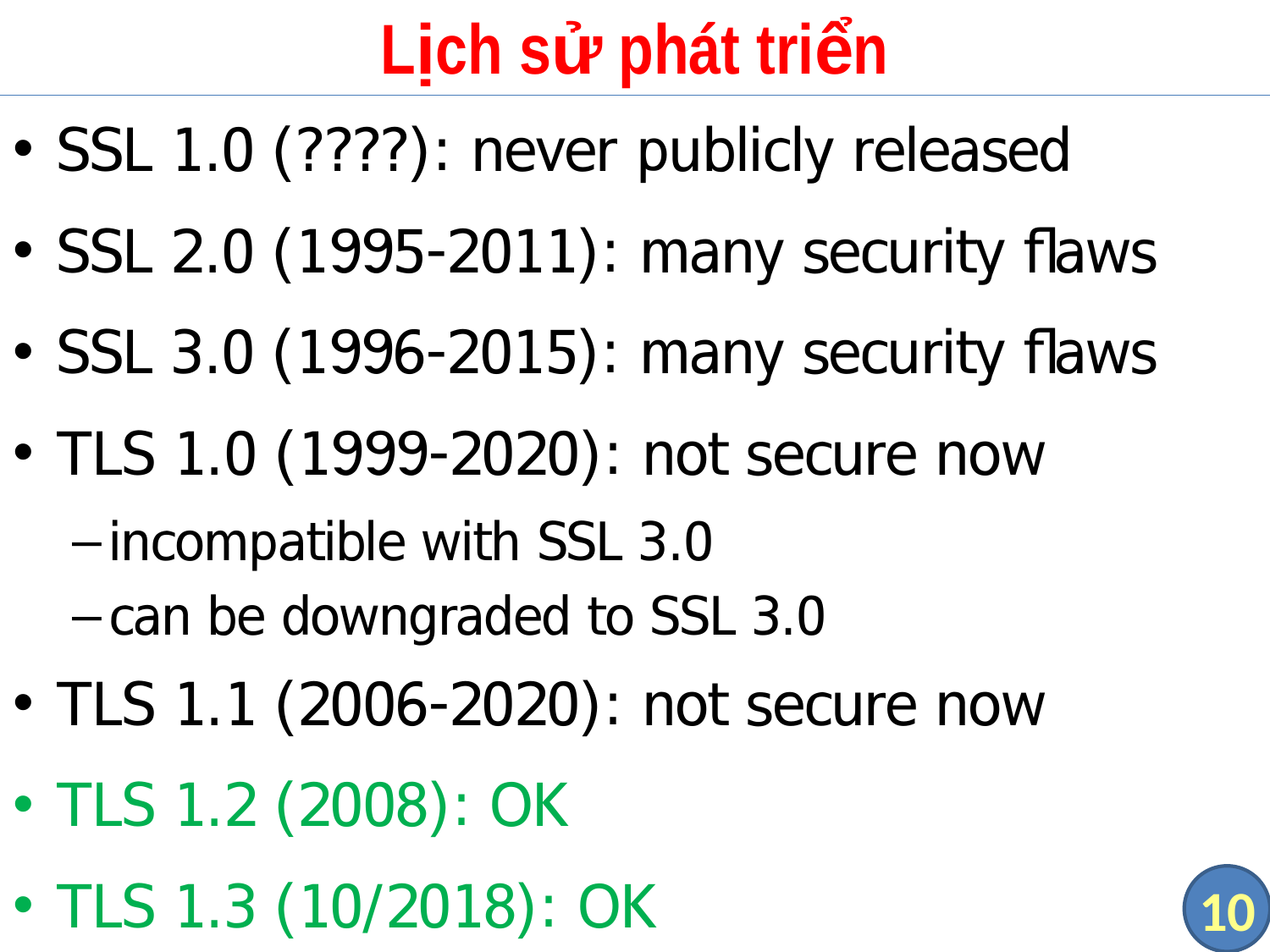

# Lịch sử phát triển
SSL 1.0 (????): never publicly released
SSL 2.0 (1995-2011): many security flaws
SSL 3.0 (1996-2015): many security flaws
TLS 1.0 (1999-2020): not secure now
incompatible with SSL 3.0
can be downgraded to SSL 3.0
TLS 1.1 (2006-2020): not secure now
TLS 1.2 (2008): OK
TLS 1.3 (10/2018): OK

10